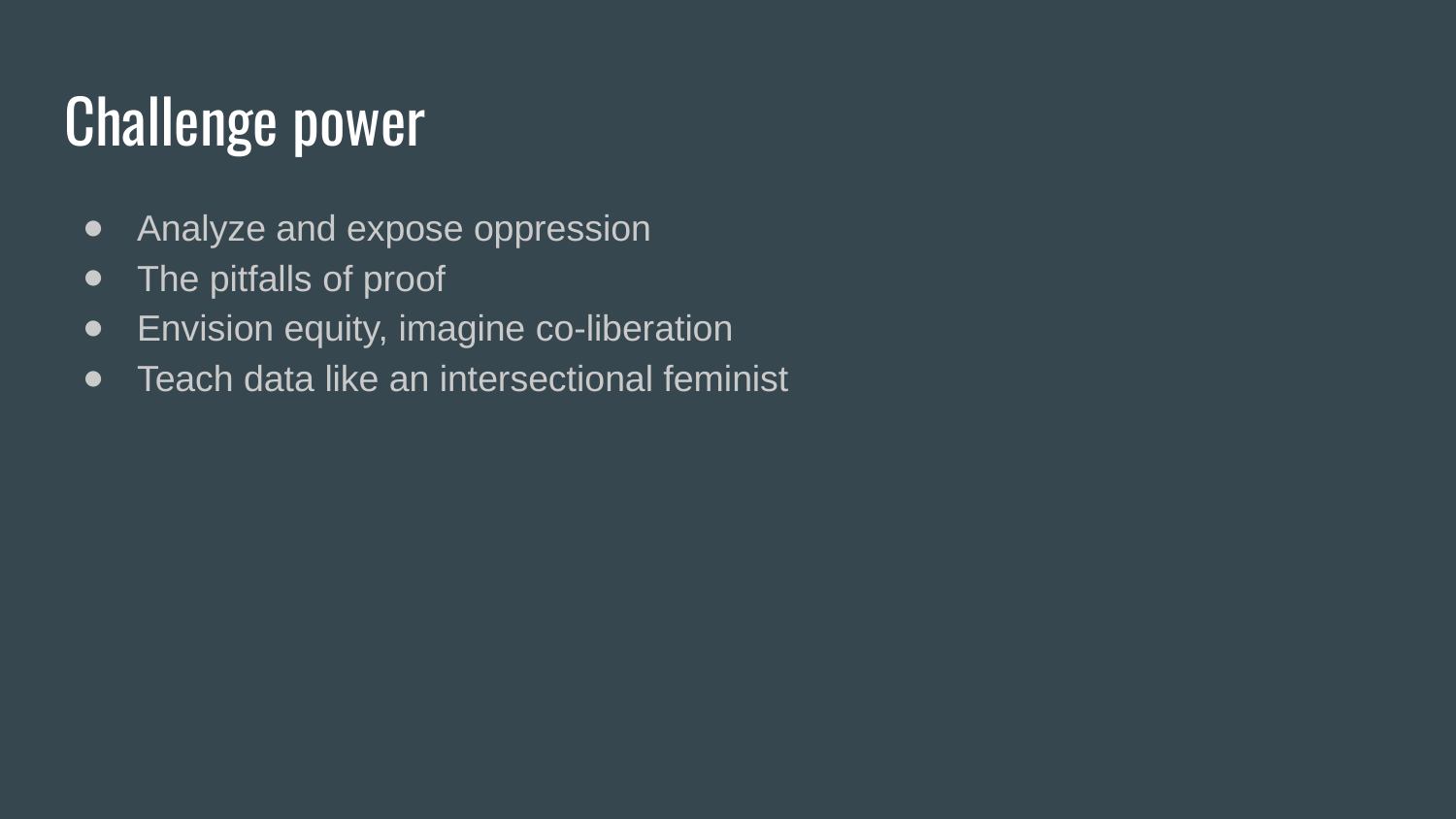

# Challenge power
Analyze and expose oppression
The pitfalls of proof
Envision equity, imagine co-liberation
Teach data like an intersectional feminist